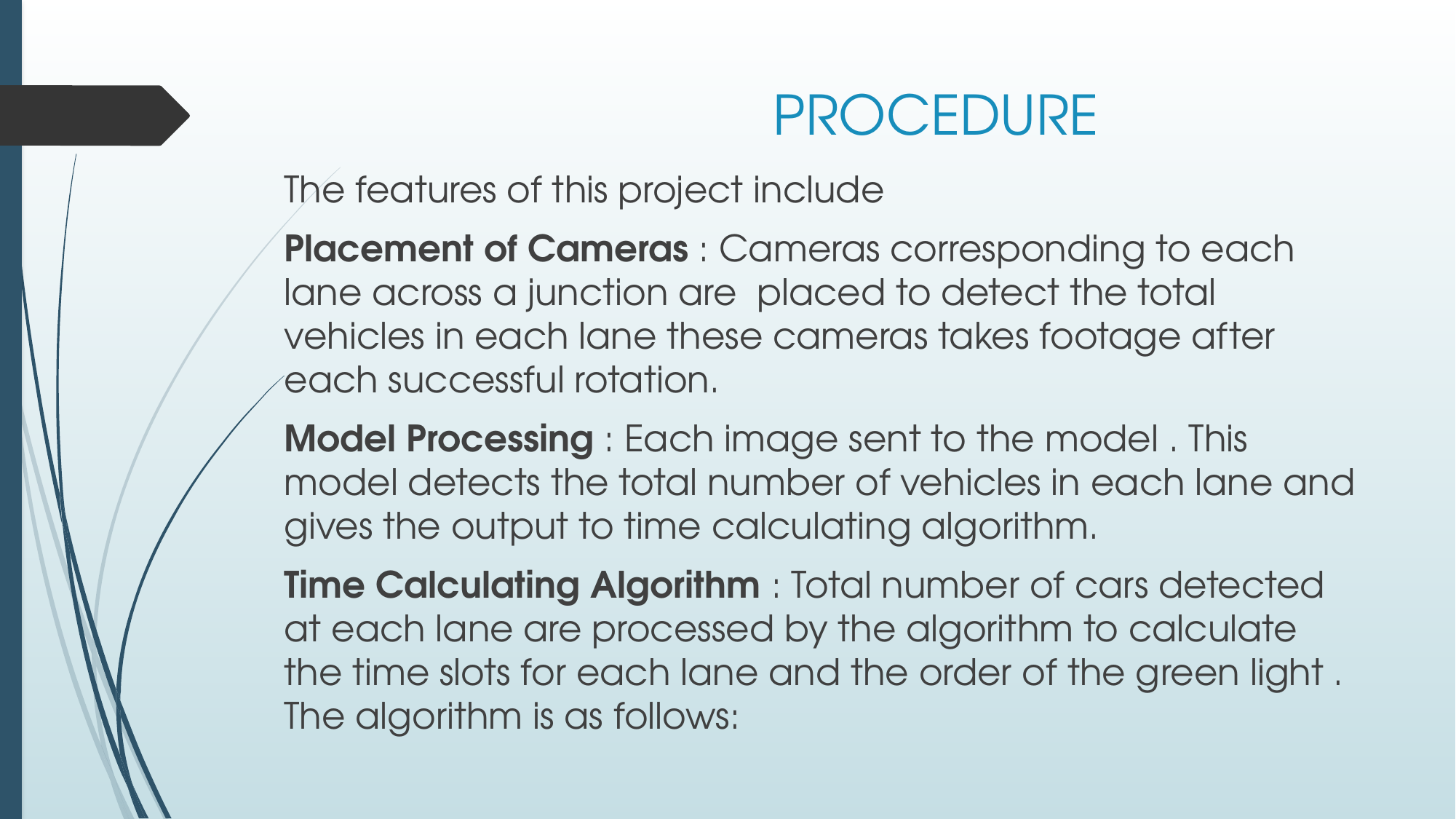

# PROCEDURE
The features of this project include
Placement of Cameras : Cameras corresponding to each lane across a junction are  placed to detect the total vehicles in each lane these cameras takes footage after each successful rotation.
Model Processing : Each image sent to the model . This model detects the total number of vehicles in each lane and gives the output to time calculating algorithm.
Time Calculating Algorithm : Total number of cars detected at each lane are processed by the algorithm to calculate the time slots for each lane and the order of the green light . The algorithm is as follows: